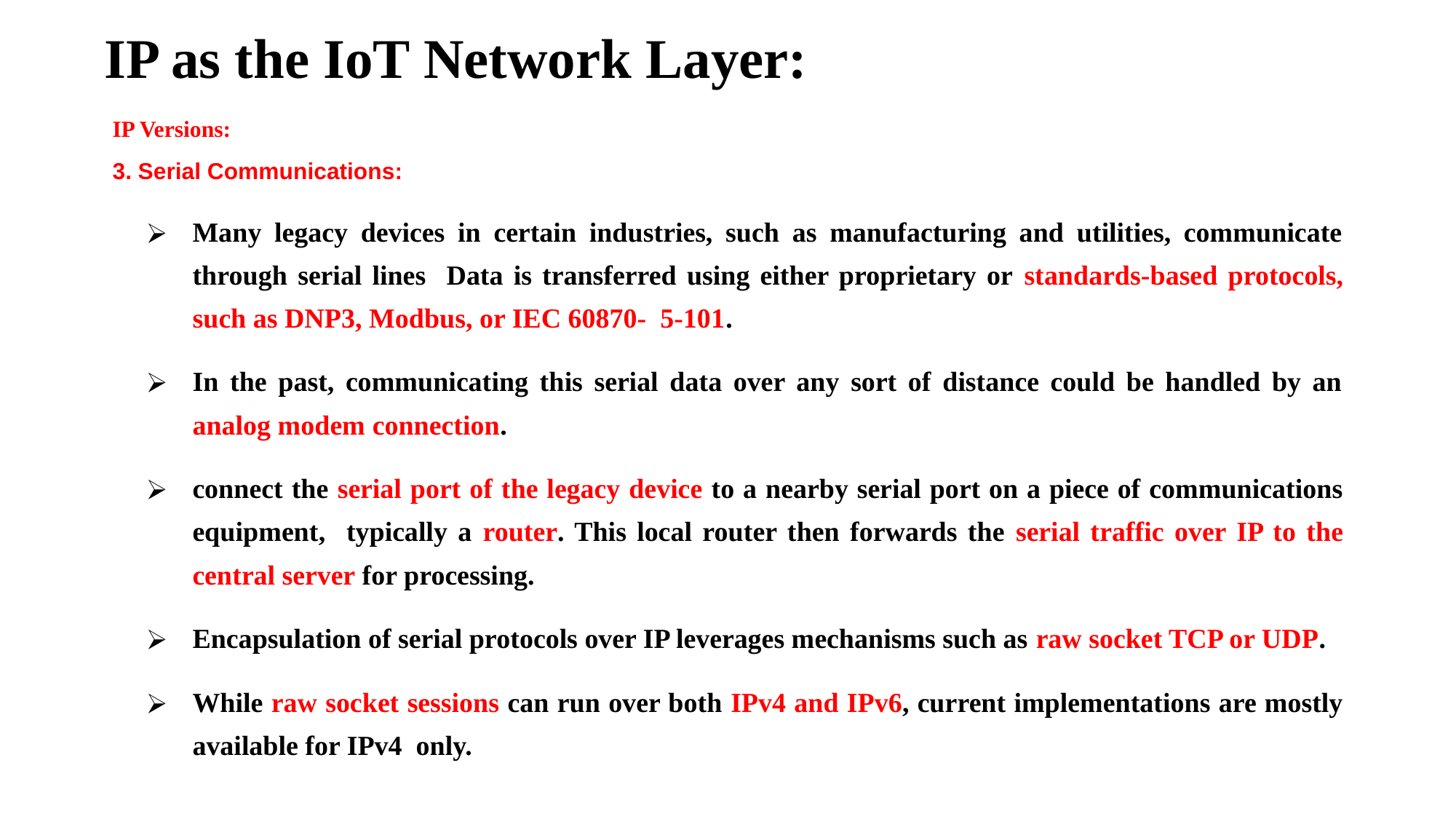

# IP as the IoT Network Layer:
IP Versions:
3. Serial Communications:
Many legacy devices in certain industries, such as manufacturing and utilities, communicate through serial lines  Data is transferred using either proprietary or standards-based protocols, such as DNP3, Modbus, or IEC 60870-  5-101.
In the past, communicating this serial data over any sort of distance could be handled by an analog modem connection.
connect the serial port of the legacy device to a nearby serial port on a piece of communications equipment,  typically a router. This local router then forwards the serial traffic over IP to the central server for processing.
Encapsulation of serial protocols over IP leverages mechanisms such as raw socket TCP or UDP.
While raw socket sessions can run over both IPv4 and IPv6, current implementations are mostly available for IPv4  only.